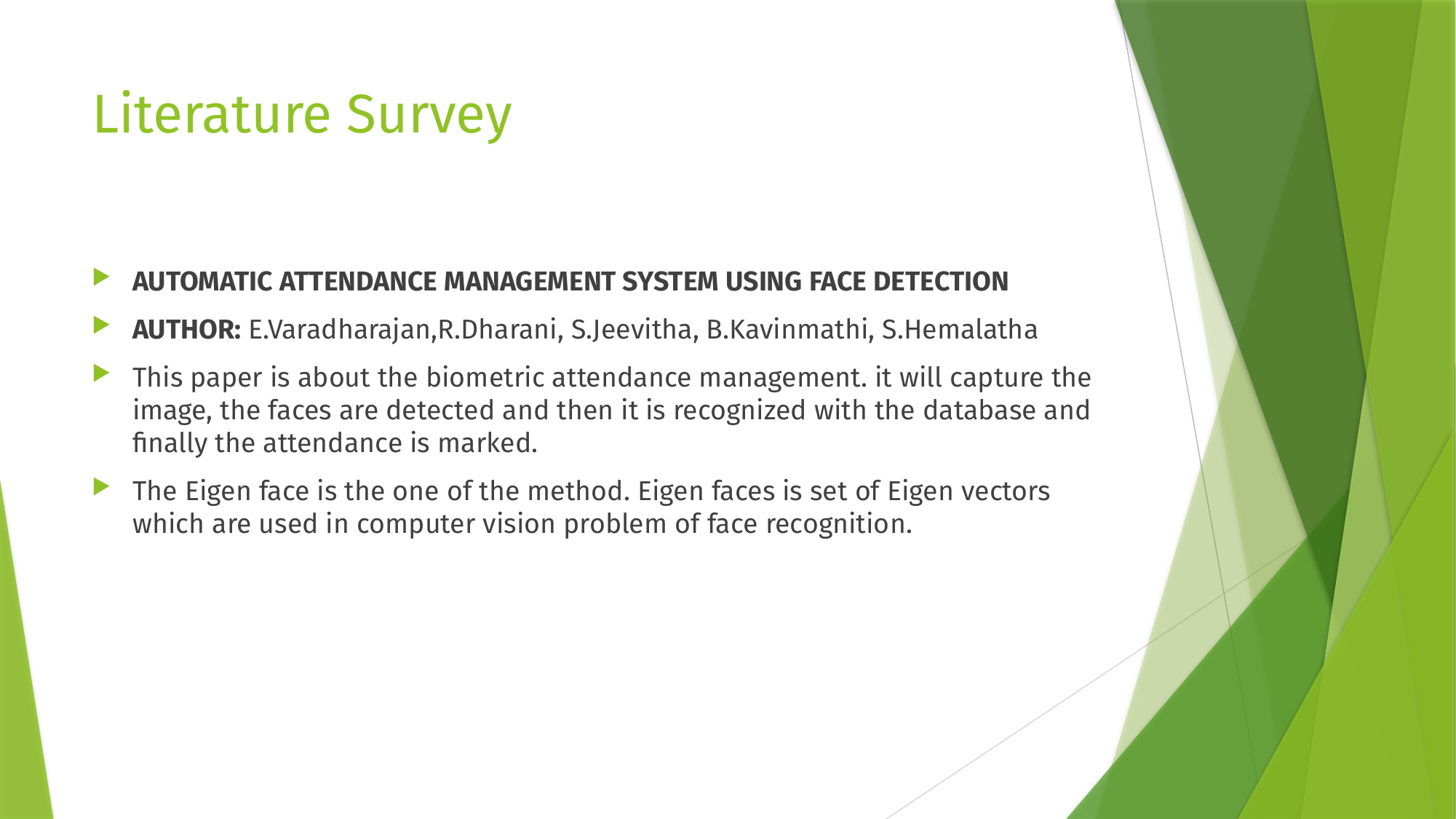

# Literature Survey
AUTOMATIC ATTENDANCE MANAGEMENT SYSTEM USING FACE DETECTION
AUTHOR: E.Varadharajan,R.Dharani, S.Jeevitha, B.Kavinmathi, S.Hemalatha
This paper is about the biometric attendance management. it will capture the image, the faces are detected and then it is recognized with the database and finally the attendance is marked.
The Eigen face is the one of the method. Eigen faces is set of Eigen vectors which are used in computer vision problem of face recognition.